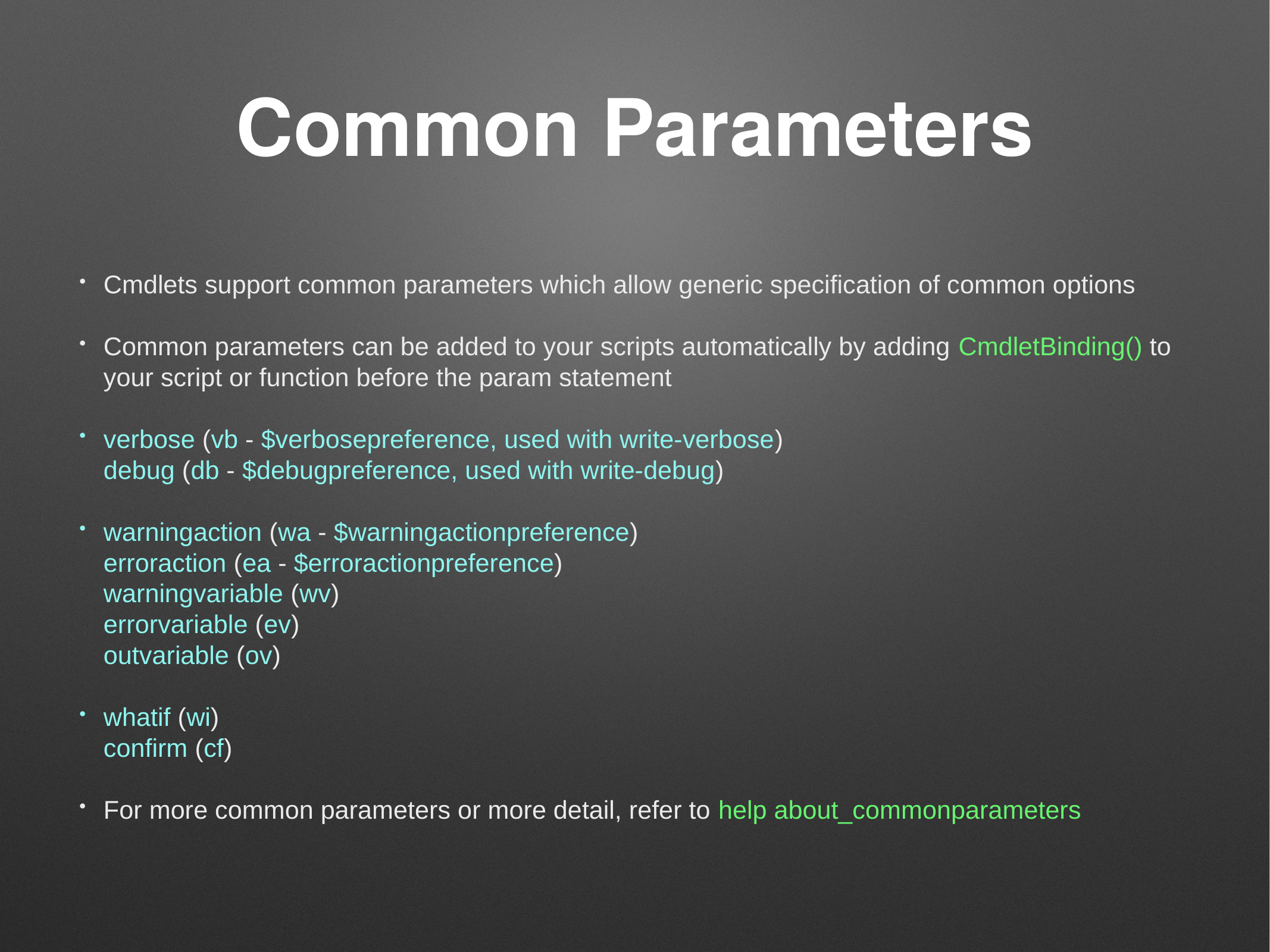

# Common Parameters
Cmdlets support common parameters which allow generic specification of common options
Common parameters can be added to your scripts automatically by adding CmdletBinding() to your script or function before the param statement
verbose (vb - $verbosepreference, used with write-verbose)
debug (db - $debugpreference, used with write-debug)
warningaction (wa - $warningactionpreference)
erroraction (ea - $erroractionpreference)
warningvariable (wv)
errorvariable (ev)
outvariable (ov)
whatif (wi)
confirm (cf)
For more common parameters or more detail, refer to help about_commonparameters